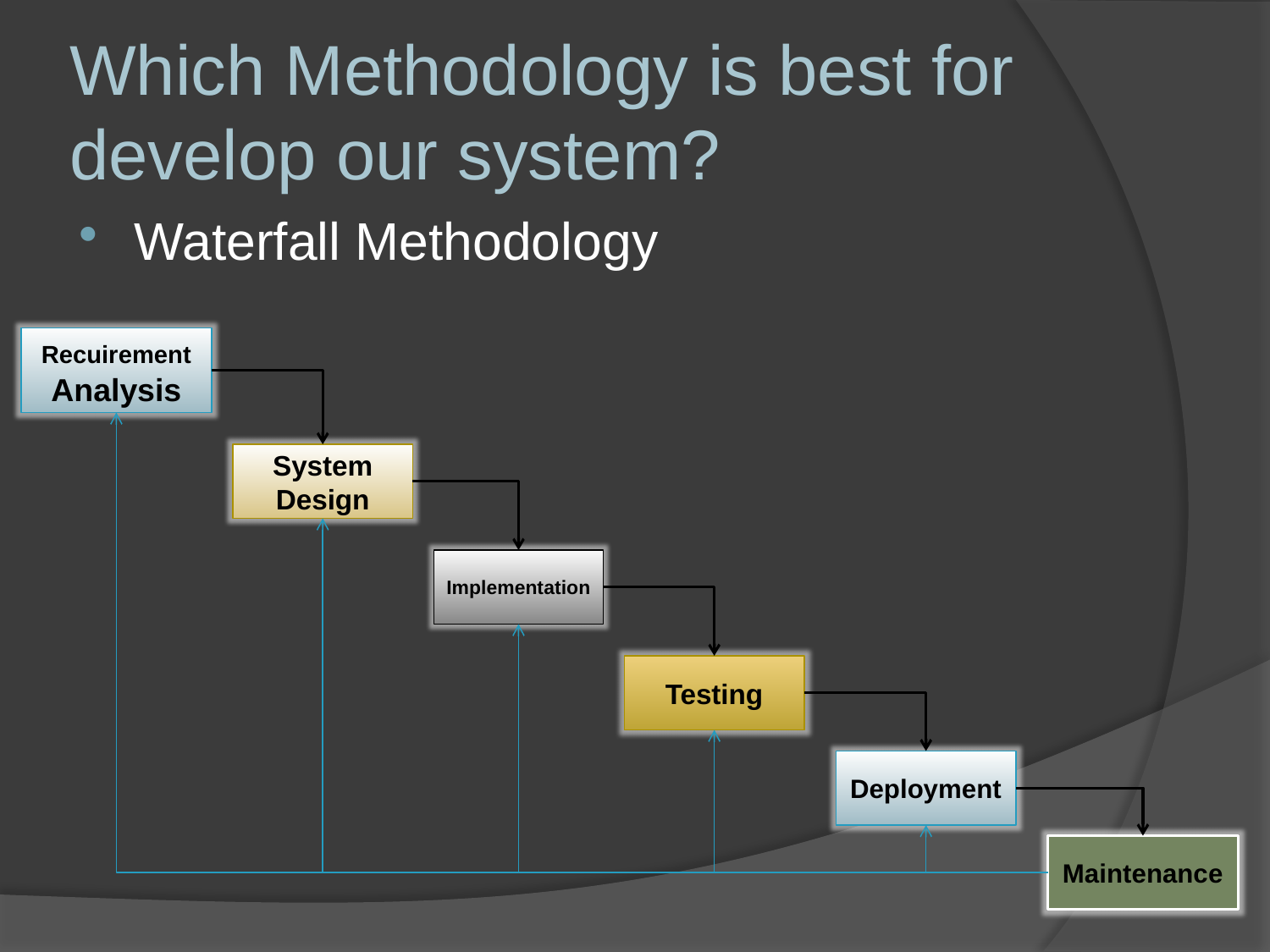

# Which Methodology is best for develop our system?
Waterfall Methodology
Recuirement Analysis
System Design
Implementation
Testing
Deployment
Maintenance